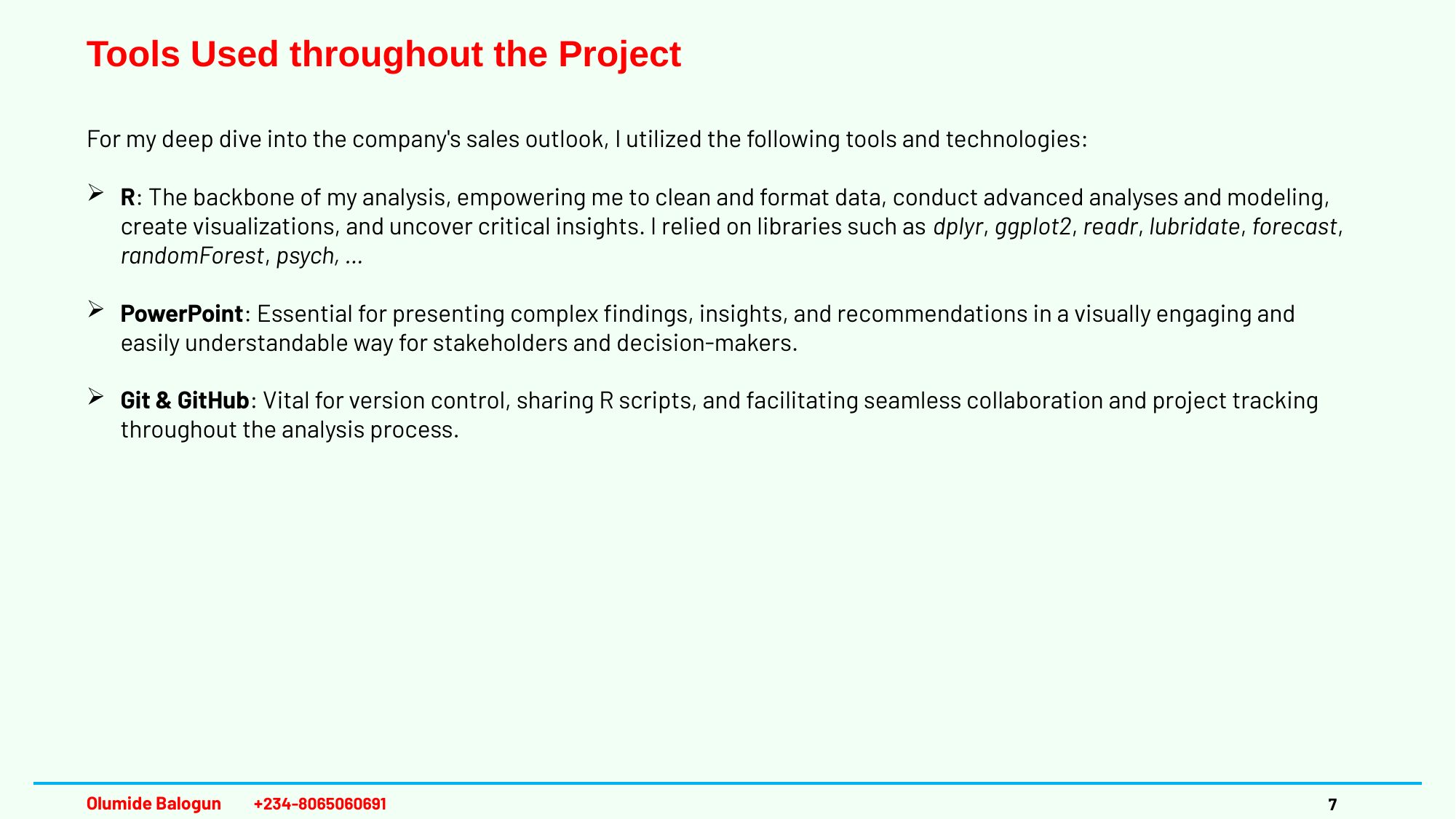

Tools Used throughout the Project
For my deep dive into the company's sales outlook, I utilized the following tools and technologies:

R: The backbone of my analysis, empowering me to clean and format data, conduct advanced analyses and modeling, create visualizations, and uncover critical insights. I relied on libraries such as dplyr, ggplot2, readr, lubridate, forecast, randomForest, psych, …

PowerPoint: Essential for presenting complex findings, insights, and recommendations in a visually engaging and easily understandable way for stakeholders and decision-makers.

Git & GitHub: Vital for version control, sharing R scripts, and facilitating seamless collaboration and project tracking throughout the analysis process.

Olumide Balogun         +234-8065060691
7